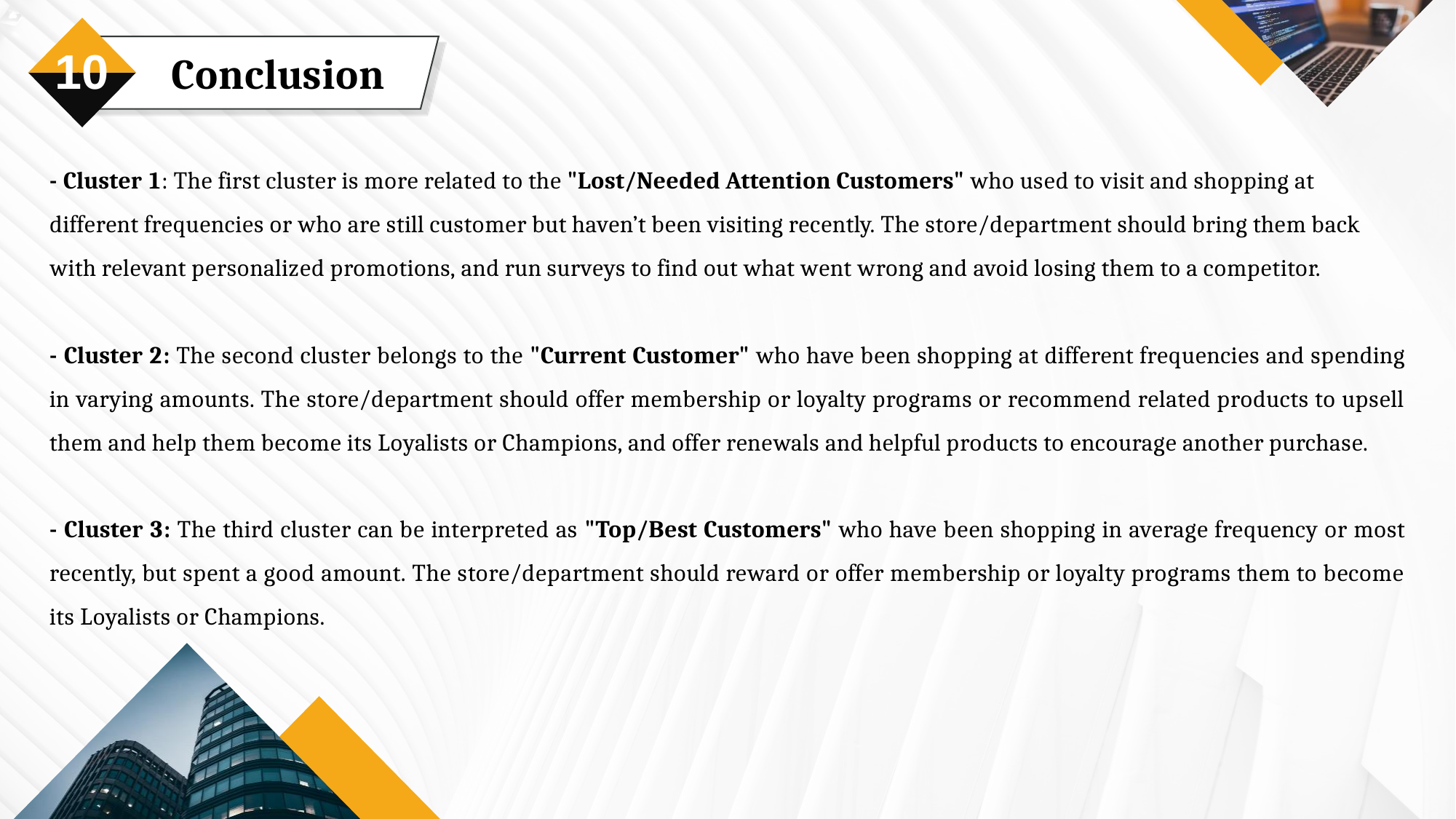

10

Conclusion
- Cluster 1: The first cluster is more related to the "Lost/Needed Attention Customers" who used to visit and shopping at different frequencies or who are still customer but haven’t been visiting recently. The store/department should bring them back with relevant personalized promotions, and run surveys to find out what went wrong and avoid losing them to a competitor.

- Cluster 2: The second cluster belongs to the "Current Customer" who have been shopping at different frequencies and spending in varying amounts. The store/department should offer membership or loyalty programs or recommend related products to upsell them and help them become its Loyalists or Champions, and offer renewals and helpful products to encourage another purchase.

- Cluster 3: The third cluster can be interpreted as "Top/Best Customers" who have been shopping in average frequency or most recently, but spent a good amount. The store/department should reward or offer membership or loyalty programs them to become its Loyalists or Champions.